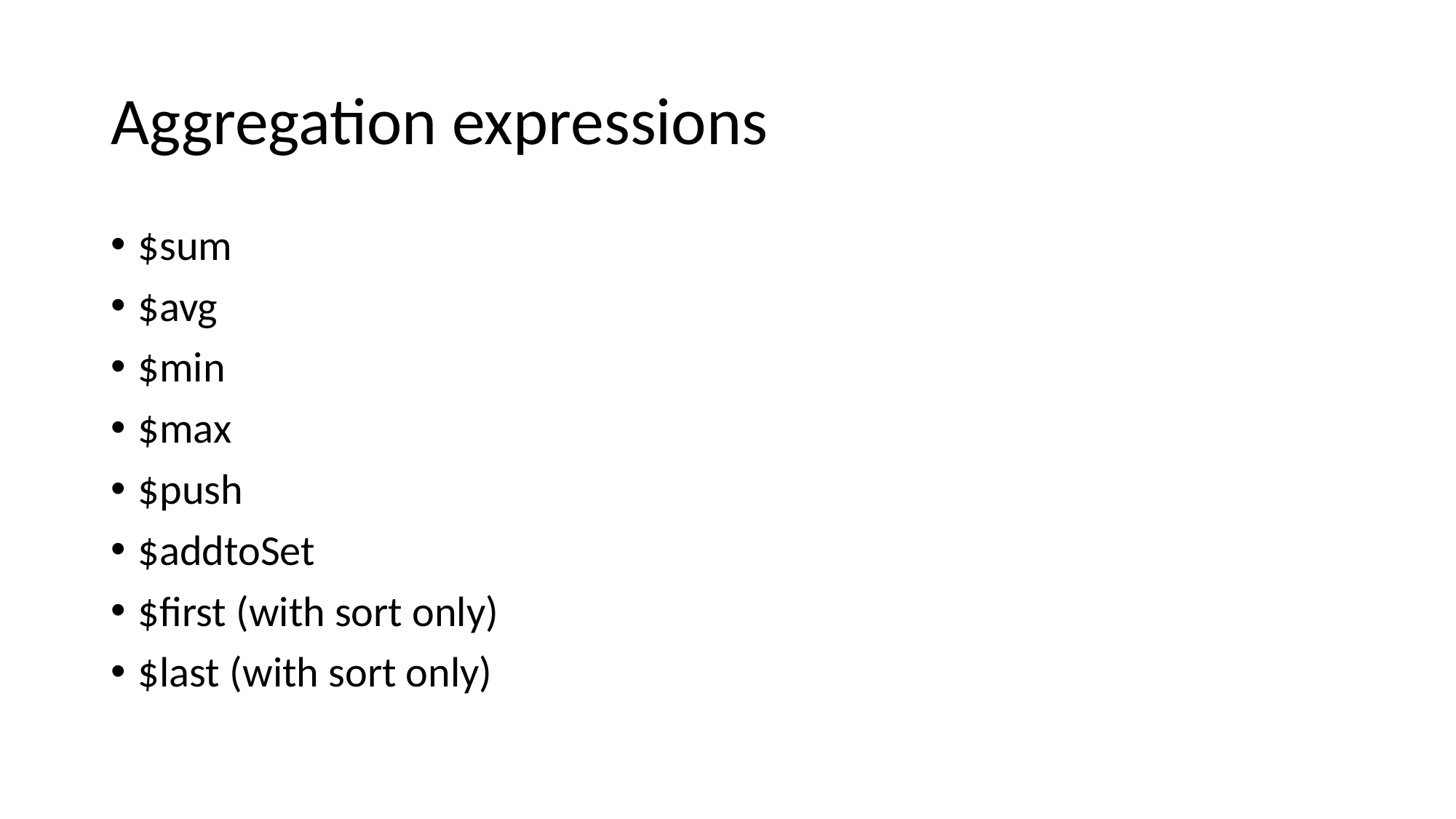

# Aggregation expressions
$sum
$avg
$min
$max
$push
$addtoSet
$first (with sort only)
$last (with sort only)